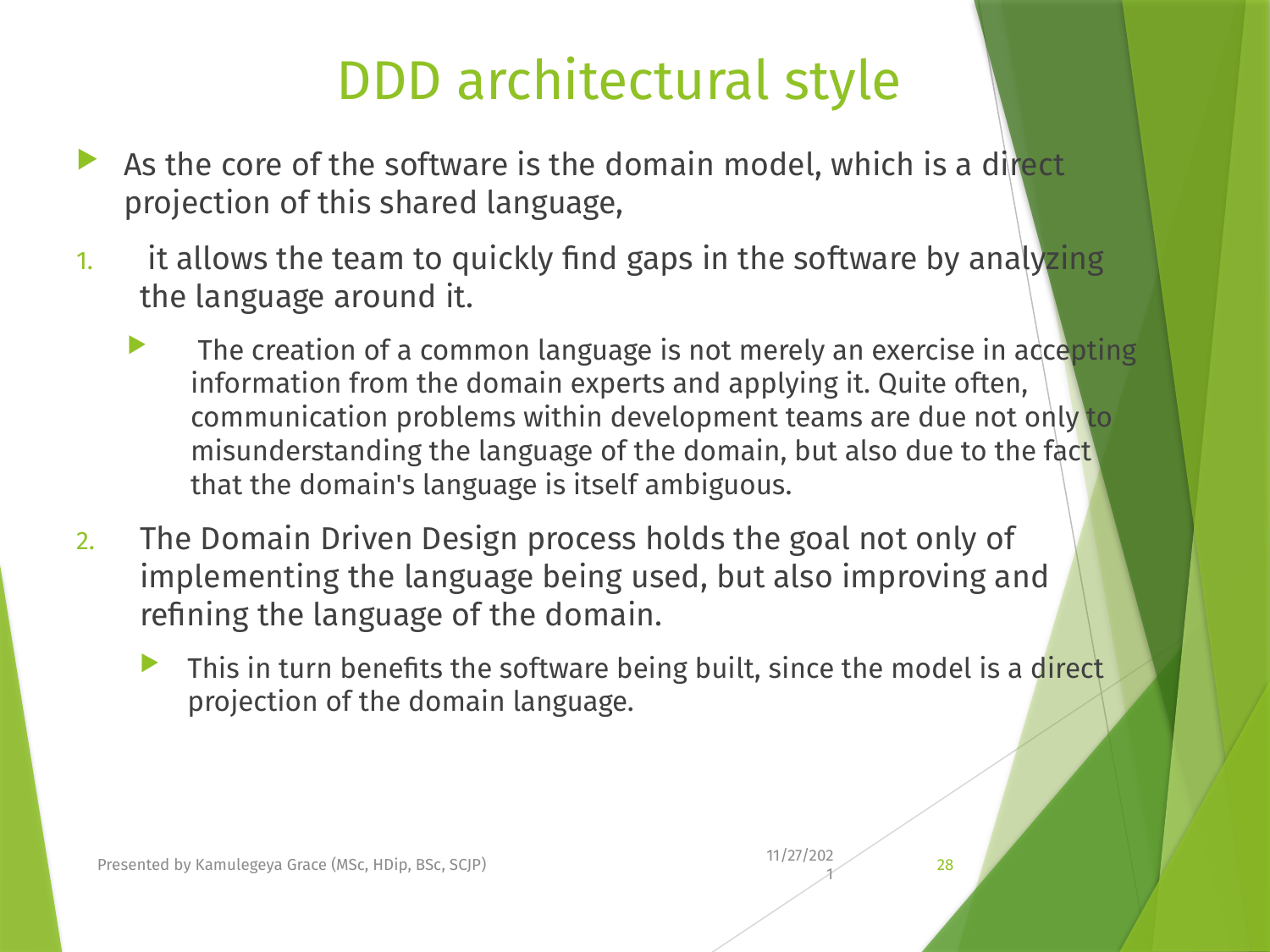

# DDD architectural style
As the core of the software is the domain model, which is a direct projection of this shared language,
 it allows the team to quickly find gaps in the software by analyzing the language around it.
 The creation of a common language is not merely an exercise in accepting information from the domain experts and applying it. Quite often, communication problems within development teams are due not only to misunderstanding the language of the domain, but also due to the fact that the domain's language is itself ambiguous.
The Domain Driven Design process holds the goal not only of implementing the language being used, but also improving and refining the language of the domain.
This in turn benefits the software being built, since the model is a direct projection of the domain language.

Presented by Kamulegeya Grace (MSc, HDip, BSc, SCJP)
11/27/2021
28